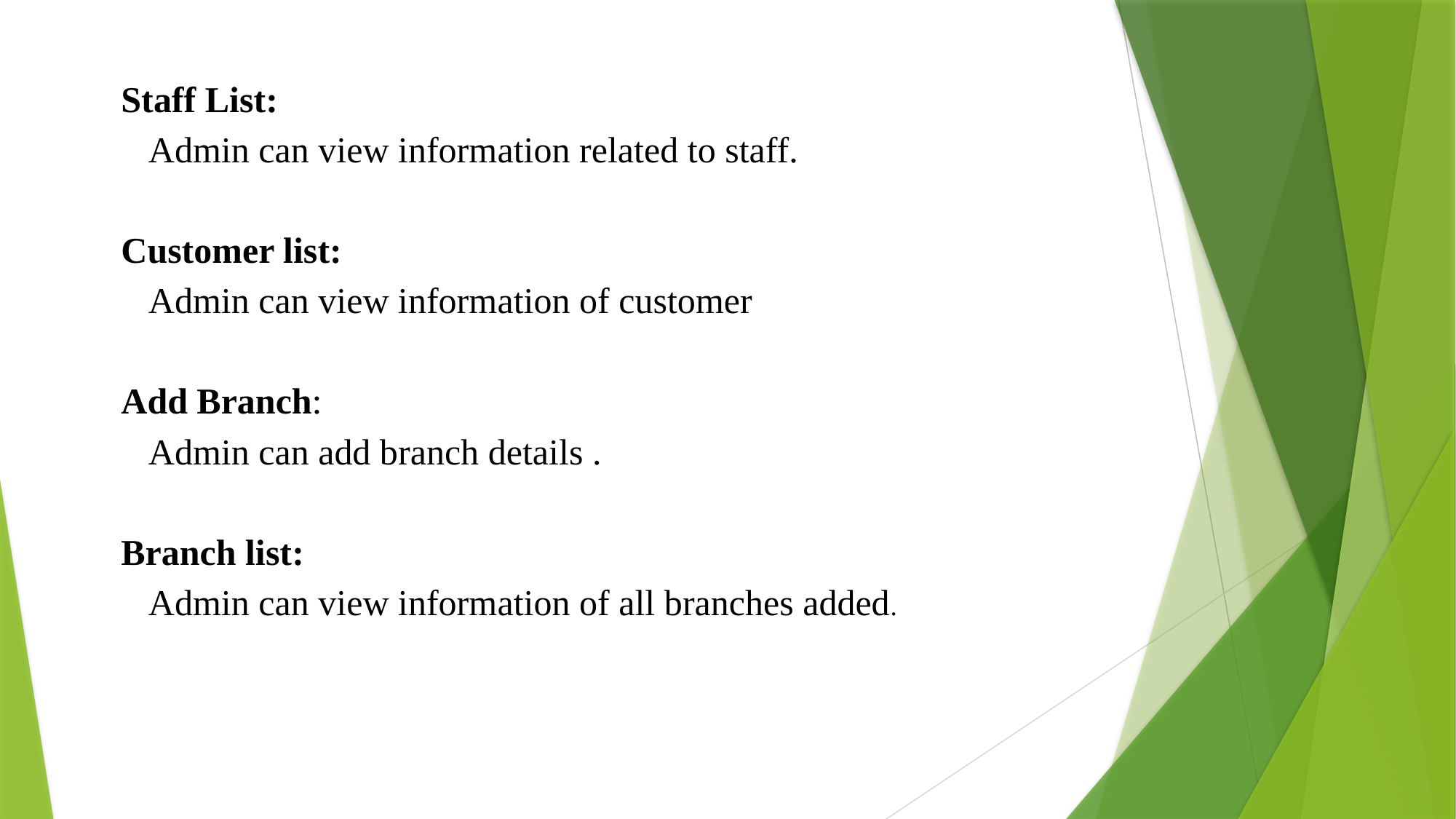

Staff List:
	Admin can view information related to staff.

Customer list:
	Admin can view information of customer

Add Branch:
	Admin can add branch details .

Branch list:
	Admin can view information of all branches added.